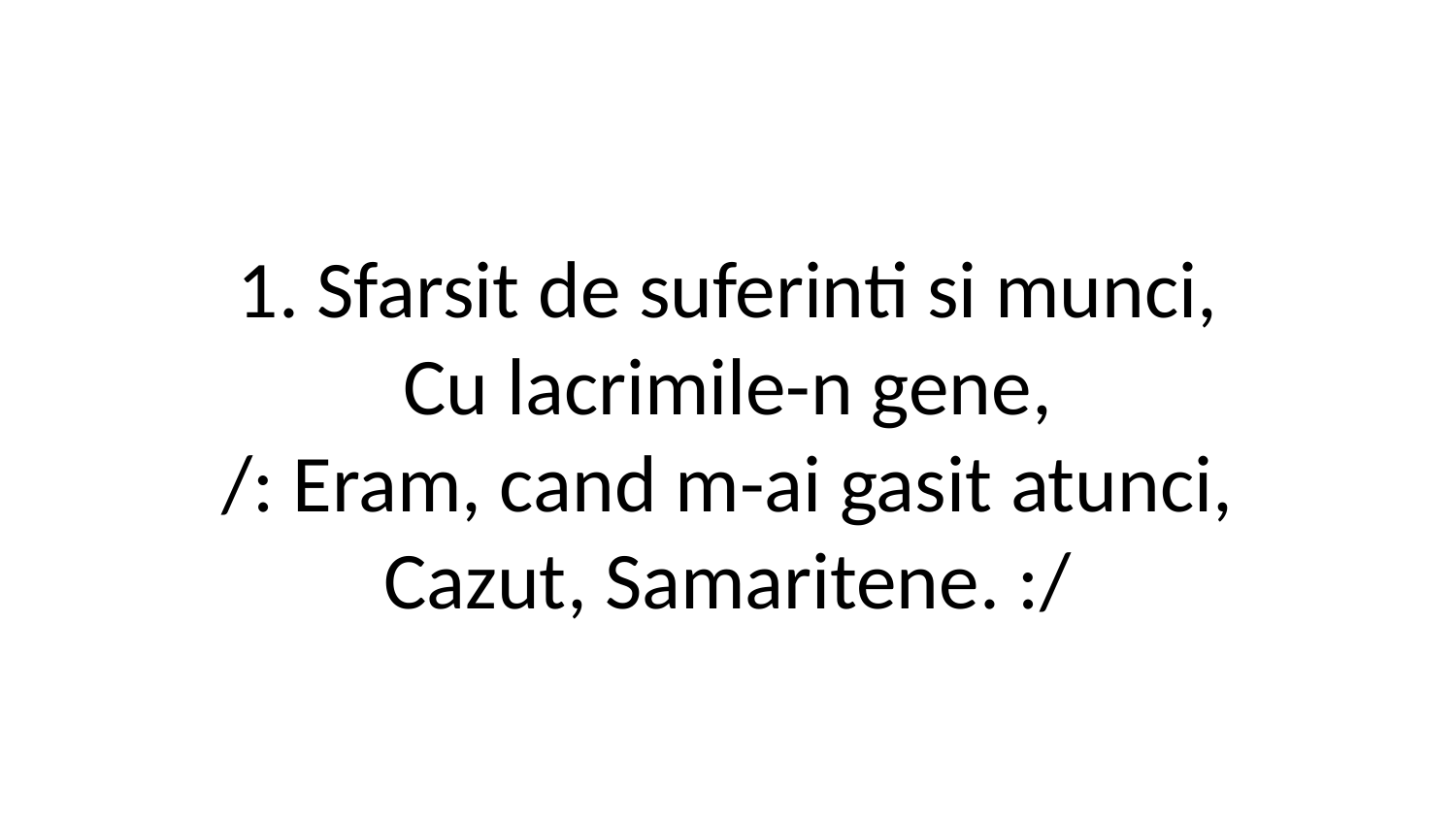

1. Sfarsit de suferinti si munci,
Cu lacrimile-n gene,
/: Eram, cand m-ai gasit atunci,
Cazut, Samaritene. :/